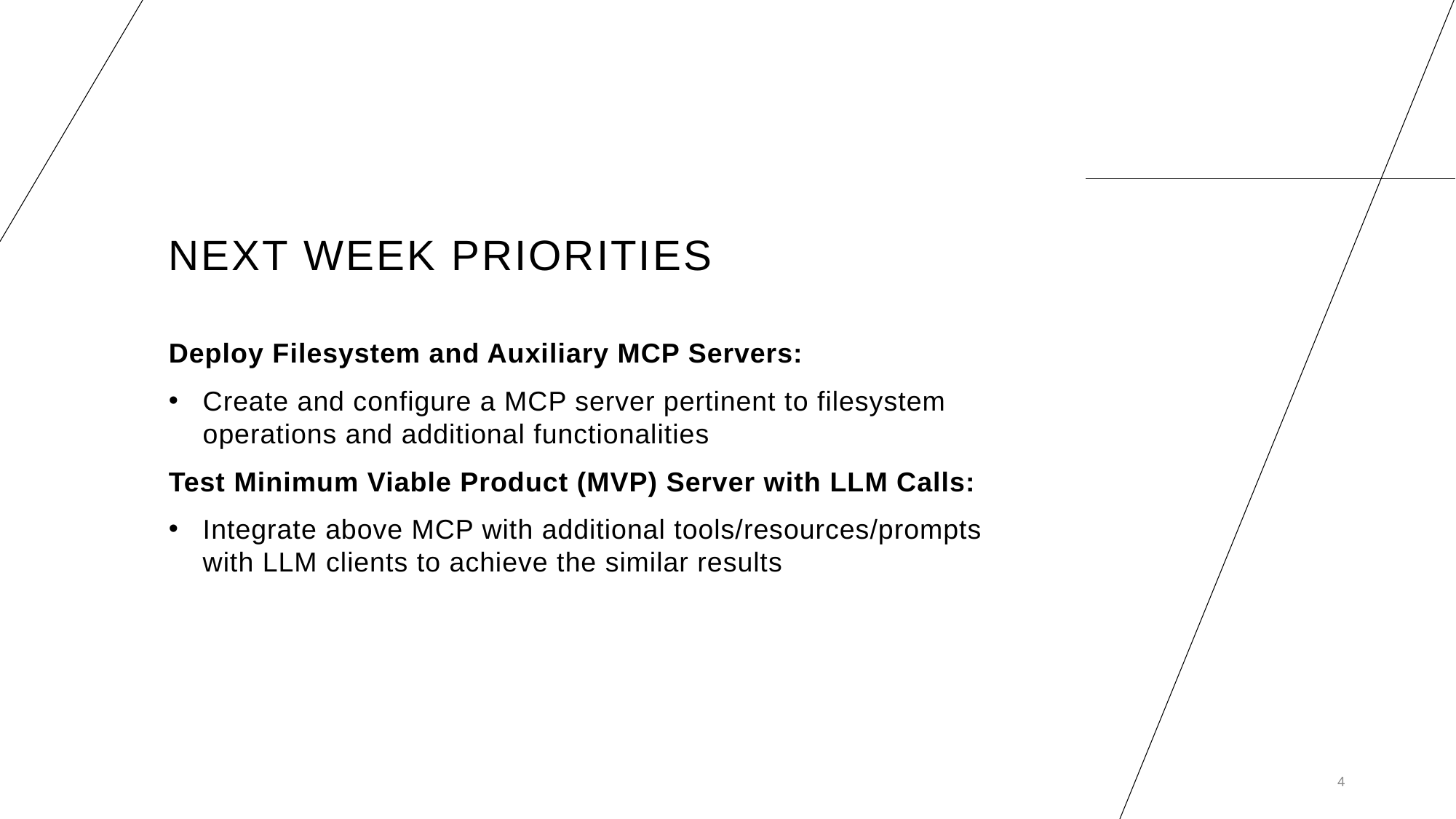

# Next Week Priorities
Deploy Filesystem and Auxiliary MCP Servers:
Create and configure a MCP server pertinent to filesystem operations and additional functionalities
Test Minimum Viable Product (MVP) Server with LLM Calls:
Integrate above MCP with additional tools/resources/prompts with LLM clients to achieve the similar results

4